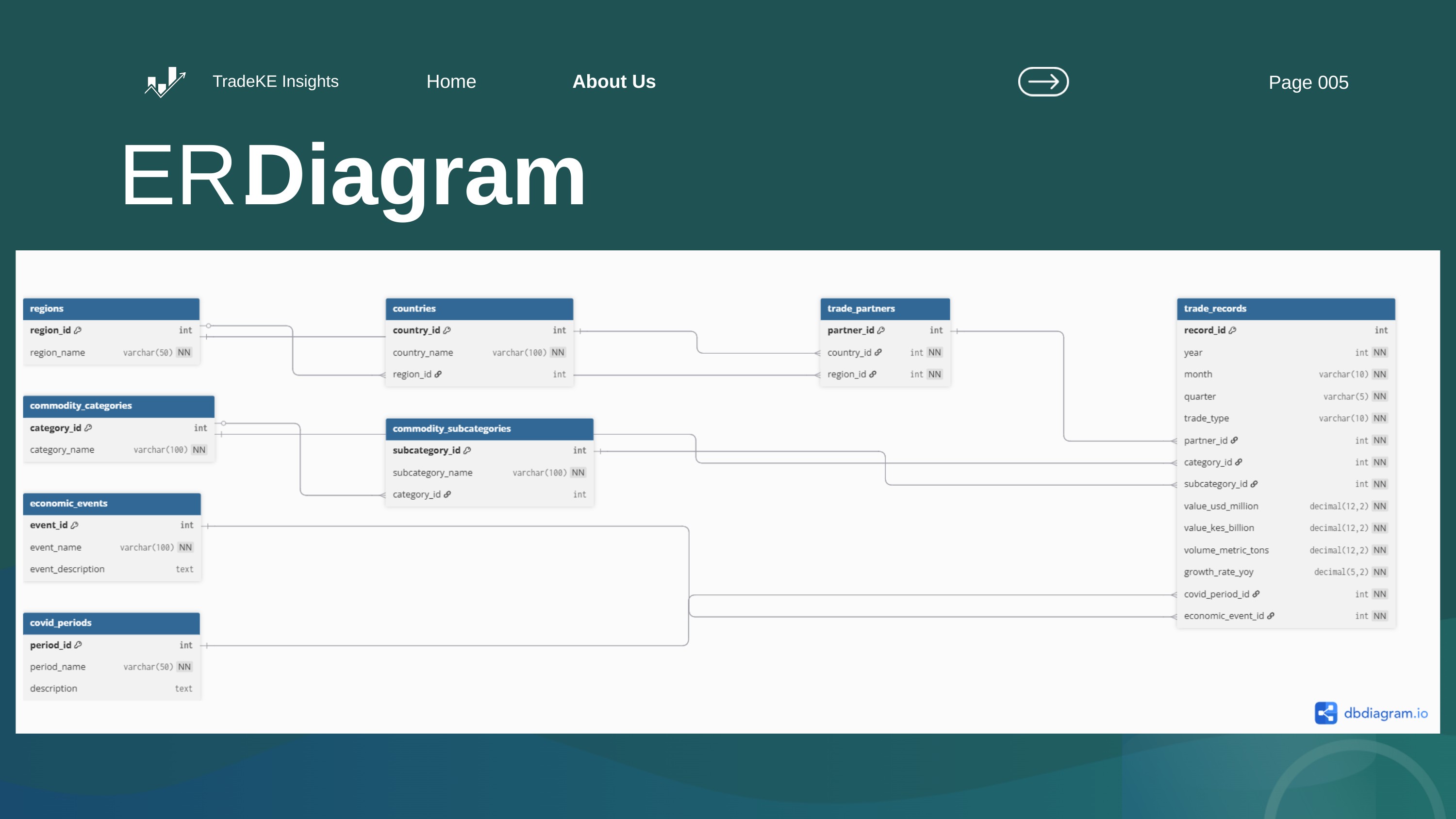

Home
About Us
TradeKE Insights
Page 005
ER.
Diagram